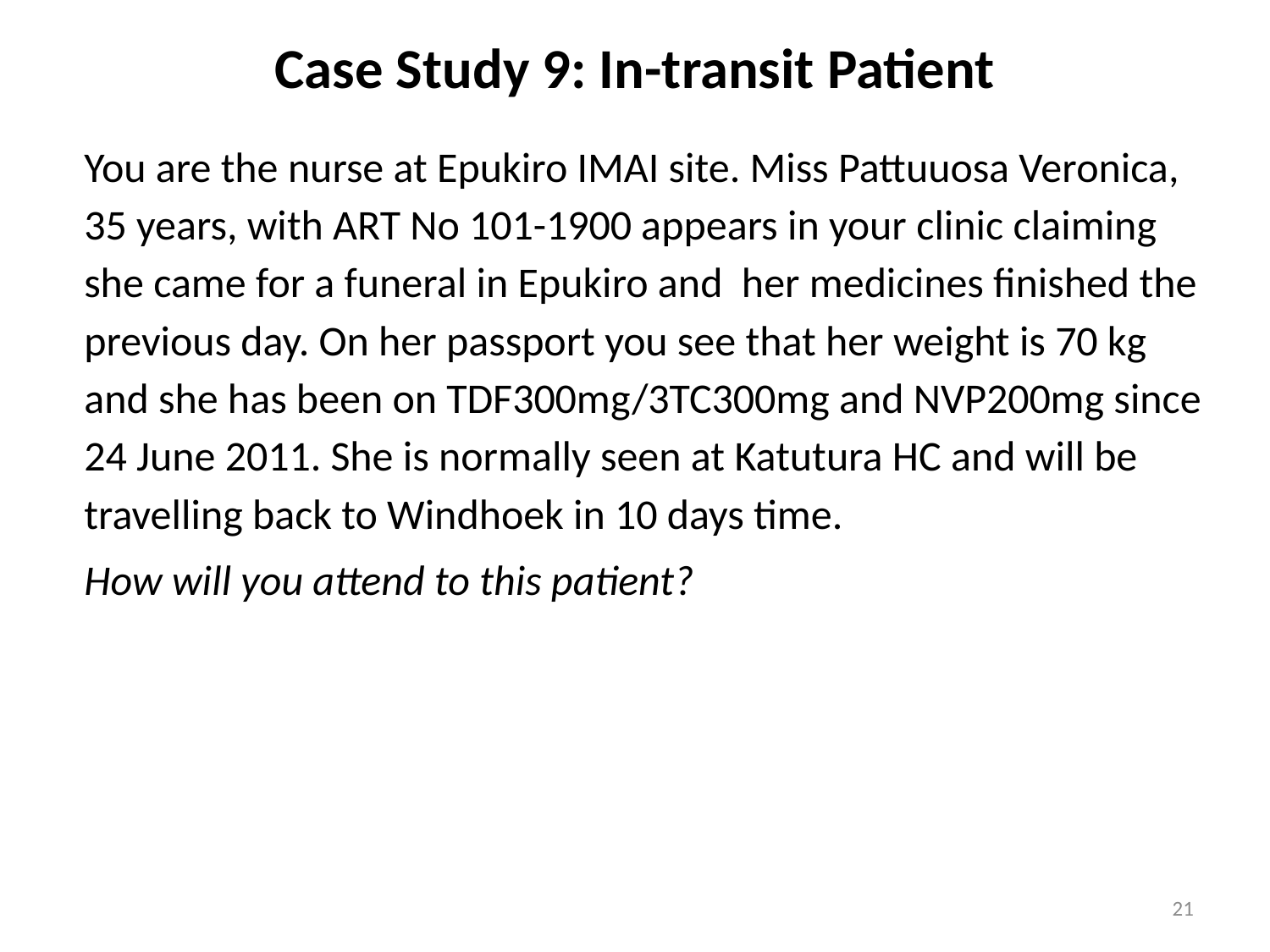

# Case Study 9: In-transit Patient
You are the nurse at Epukiro IMAI site. Miss Pattuuosa Veronica, 35 years, with ART No 101-1900 appears in your clinic claiming she came for a funeral in Epukiro and  her medicines finished the previous day. On her passport you see that her weight is 70 kg and she has been on TDF300mg/3TC300mg and NVP200mg since 24 June 2011. She is normally seen at Katutura HC and will be travelling back to Windhoek in 10 days time.
How will you attend to this patient?
21